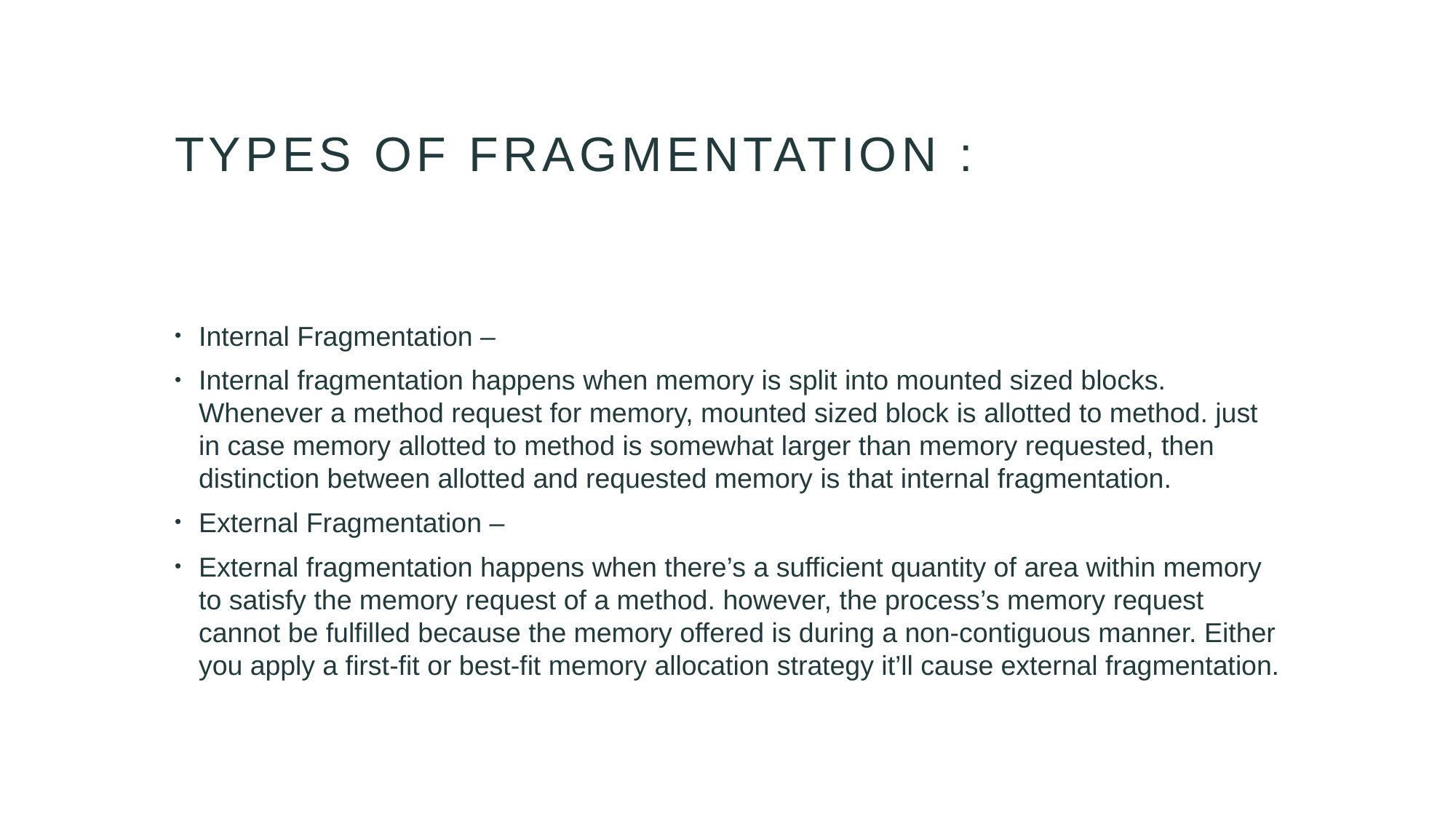

# Types Of Fragmentation :

Internal Fragmentation –
Internal fragmentation happens when memory is split into mounted sized blocks. Whenever a method request for memory, mounted sized block is allotted to method. just in case memory allotted to method is somewhat larger than memory requested, then distinction between allotted and requested memory is that internal fragmentation.
External Fragmentation –
External fragmentation happens when there’s a sufficient quantity of area within memory to satisfy the memory request of a method. however, the process’s memory request cannot be fulfilled because the memory offered is during a non-contiguous manner. Either you apply a first-fit or best-fit memory allocation strategy it’ll cause external fragmentation.